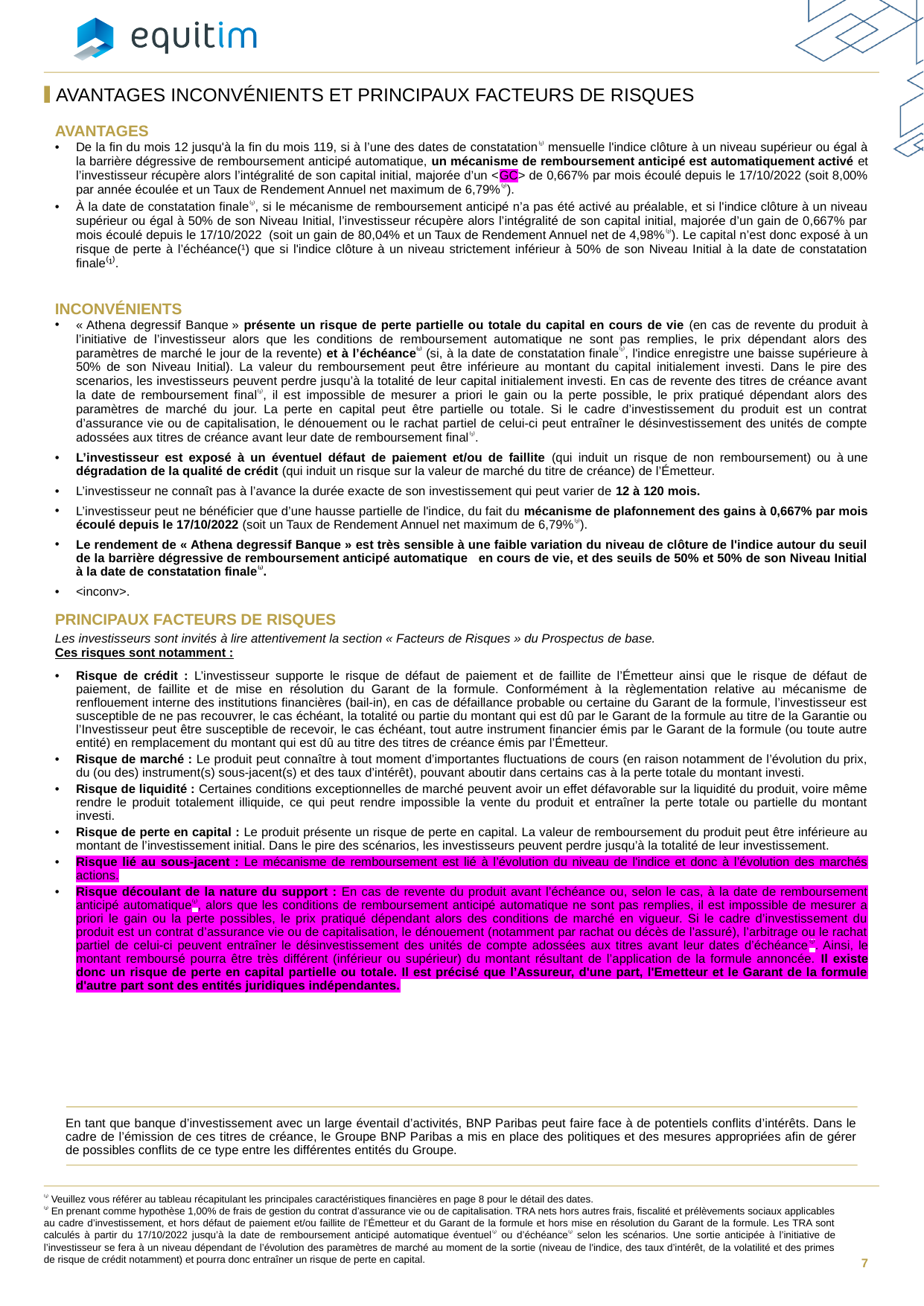

AVANTAGES INCONVÉNIENTS ET principaux FACTEURS DE RISQUES

AVANTAGES
De la fin du mois 12 jusqu'à la fin du mois 119, si à l’une des dates de constatation⁽¹⁾ mensuelle l'indice clôture à un niveau supérieur ou égal à la barrière dégressive de remboursement anticipé automatique, un mécanisme de remboursement anticipé est automatiquement activé et l’investisseur récupère alors l’intégralité de son capital initial, majorée d’un <GC> de 0,667% par mois écoulé depuis le 17/10/2022 (soit 8,00% par année écoulée et un Taux de Rendement Annuel net maximum de 6,79%⁽²⁾).
À la date de constatation finale⁽¹⁾, si le mécanisme de remboursement anticipé n’a pas été activé au préalable, et si l'indice clôture à un niveau supérieur ou égal à 50% de son Niveau Initial, l’investisseur récupère alors l’intégralité de son capital initial, majorée d’un gain de 0,667% par mois écoulé depuis le 17/10/2022  (soit un gain de 80,04% et un Taux de Rendement Annuel net de 4,98%⁽²⁾). Le capital n’est donc exposé à un risque de perte à l’échéance(¹) que si l'indice clôture à un niveau strictement inférieur à 50% de son Niveau Initial à la date de constatation finale⁽¹⁾.

INCONVÉNIENTS
« Athena degressif Banque » présente un risque de perte partielle ou totale du capital en cours de vie (en cas de revente du produit à l’initiative de l’investisseur alors que les conditions de remboursement automatique ne sont pas remplies, le prix dépendant alors des paramètres de marché le jour de la revente) et à l’échéance⁽¹⁾ (si, à la date de constatation finale⁽¹⁾, l'indice enregistre une baisse supérieure à 50% de son Niveau Initial). La valeur du remboursement peut être inférieure au montant du capital initialement investi. Dans le pire des scenarios, les investisseurs peuvent perdre jusqu’à la totalité de leur capital initialement investi. En cas de revente des titres de créance avant la date de remboursement final⁽¹⁾, il est impossible de mesurer a priori le gain ou la perte possible, le prix pratiqué dépendant alors des paramètres de marché du jour. La perte en capital peut être partielle ou totale. Si le cadre d’investissement du produit est un contrat d’assurance vie ou de capitalisation, le dénouement ou le rachat partiel de celui-ci peut entraîner le désinvestissement des unités de compte adossées aux titres de créance avant leur date de remboursement final⁽¹⁾.
L’investisseur est exposé à un éventuel défaut de paiement et/ou de faillite (qui induit un risque de non remboursement) ou à une dégradation de la qualité de crédit (qui induit un risque sur la valeur de marché du titre de créance) de l’Émetteur.
L’investisseur ne connaît pas à l’avance la durée exacte de son investissement qui peut varier de 12 à 120 mois.
L’investisseur peut ne bénéficier que d’une hausse partielle de l'indice, du fait du mécanisme de plafonnement des gains à 0,667% par mois écoulé depuis le 17/10/2022 (soit un Taux de Rendement Annuel net maximum de 6,79%⁽²⁾).
Le rendement de « Athena degressif Banque » est très sensible à une faible variation du niveau de clôture de l'indice autour du seuil de la barrière dégressive de remboursement anticipé automatique   en cours de vie, et des seuils de 50% et 50% de son Niveau Initial à la date de constatation finale⁽¹⁾.
<inconv>.
PRINCIPAUX FACTEURS DE RISQUES
Les investisseurs sont invités à lire attentivement la section « Facteurs de Risques » du Prospectus de base.
Ces risques sont notamment :
Risque de crédit : L’investisseur supporte le risque de défaut de paiement et de faillite de l’Émetteur ainsi que le risque de défaut de paiement, de faillite et de mise en résolution du Garant de la formule. Conformément à la règlementation relative au mécanisme de renflouement interne des institutions financières (bail-in), en cas de défaillance probable ou certaine du Garant de la formule, l’investisseur est susceptible de ne pas recouvrer, le cas échéant, la totalité ou partie du montant qui est dû par le Garant de la formule au titre de la Garantie ou l’Investisseur peut être susceptible de recevoir, le cas échéant, tout autre instrument financier émis par le Garant de la formule (ou toute autre entité) en remplacement du montant qui est dû au titre des titres de créance émis par l’Émetteur.
Risque de marché : Le produit peut connaître à tout moment d’importantes fluctuations de cours (en raison notamment de l’évolution du prix, du (ou des) instrument(s) sous-jacent(s) et des taux d’intérêt), pouvant aboutir dans certains cas à la perte totale du montant investi.
Risque de liquidité : Certaines conditions exceptionnelles de marché peuvent avoir un effet défavorable sur la liquidité du produit, voire même rendre le produit totalement illiquide, ce qui peut rendre impossible la vente du produit et entraîner la perte totale ou partielle du montant investi.
Risque de perte en capital : Le produit présente un risque de perte en capital. La valeur de remboursement du produit peut être inférieure au montant de l’investissement initial. Dans le pire des scénarios, les investisseurs peuvent perdre jusqu’à la totalité de leur investissement.
Risque lié au sous-jacent : Le mécanisme de remboursement est lié à l’évolution du niveau de l'indice et donc à l’évolution des marchés actions.
Risque découlant de la nature du support : En cas de revente du produit avant l’échéance ou, selon le cas, à la date de remboursement anticipé automatique⁽¹⁾, alors que les conditions de remboursement anticipé automatique ne sont pas remplies, il est impossible de mesurer a priori le gain ou la perte possibles, le prix pratiqué dépendant alors des conditions de marché en vigueur. Si le cadre d’investissement du produit est un contrat d’assurance vie ou de capitalisation, le dénouement (notamment par rachat ou décès de l’assuré), l’arbitrage ou le rachat partiel de celui-ci peuvent entraîner le désinvestissement des unités de compte adossées aux titres avant leur dates d’échéance⁽¹⁾. Ainsi, le montant remboursé pourra être très différent (inférieur ou supérieur) du montant résultant de l’application de la formule annoncée. Il existe donc un risque de perte en capital partielle ou totale. Il est précisé que l’Assureur, d'une part, l'Emetteur et le Garant de la formule d'autre part sont des entités juridiques indépendantes.

En tant que banque d’investissement avec un large éventail d’activités, BNP Paribas peut faire face à de potentiels conflits d’intérêts. Dans le cadre de l’émission de ces titres de créance, le Groupe BNP Paribas a mis en place des politiques et des mesures appropriées afin de gérer de possibles conflits de ce type entre les différentes entités du Groupe.

⁽¹⁾ Veuillez vous référer au tableau récapitulant les principales caractéristiques financières en page 8 pour le détail des dates.
⁽²⁾ En prenant comme hypothèse 1,00% de frais de gestion du contrat d’assurance vie ou de capitalisation. TRA nets hors autres frais, fiscalité et prélèvements sociaux applicables au cadre d’investissement, et hors défaut de paiement et/ou faillite de l’Émetteur et du Garant de la formule et hors mise en résolution du Garant de la formule. Les TRA sont calculés à partir du 17/10/2022 jusqu’à la date de remboursement anticipé automatique éventuel⁽¹⁾ ou d’échéance⁽¹⁾ selon les scénarios. Une sortie anticipée à l’initiative de l’investisseur se fera à un niveau dépendant de l’évolution des paramètres de marché au moment de la sortie (niveau de l'indice, des taux d’intérêt, de la volatilité et des primes de risque de crédit notamment) et pourra donc entraîner un risque de perte en capital.
7